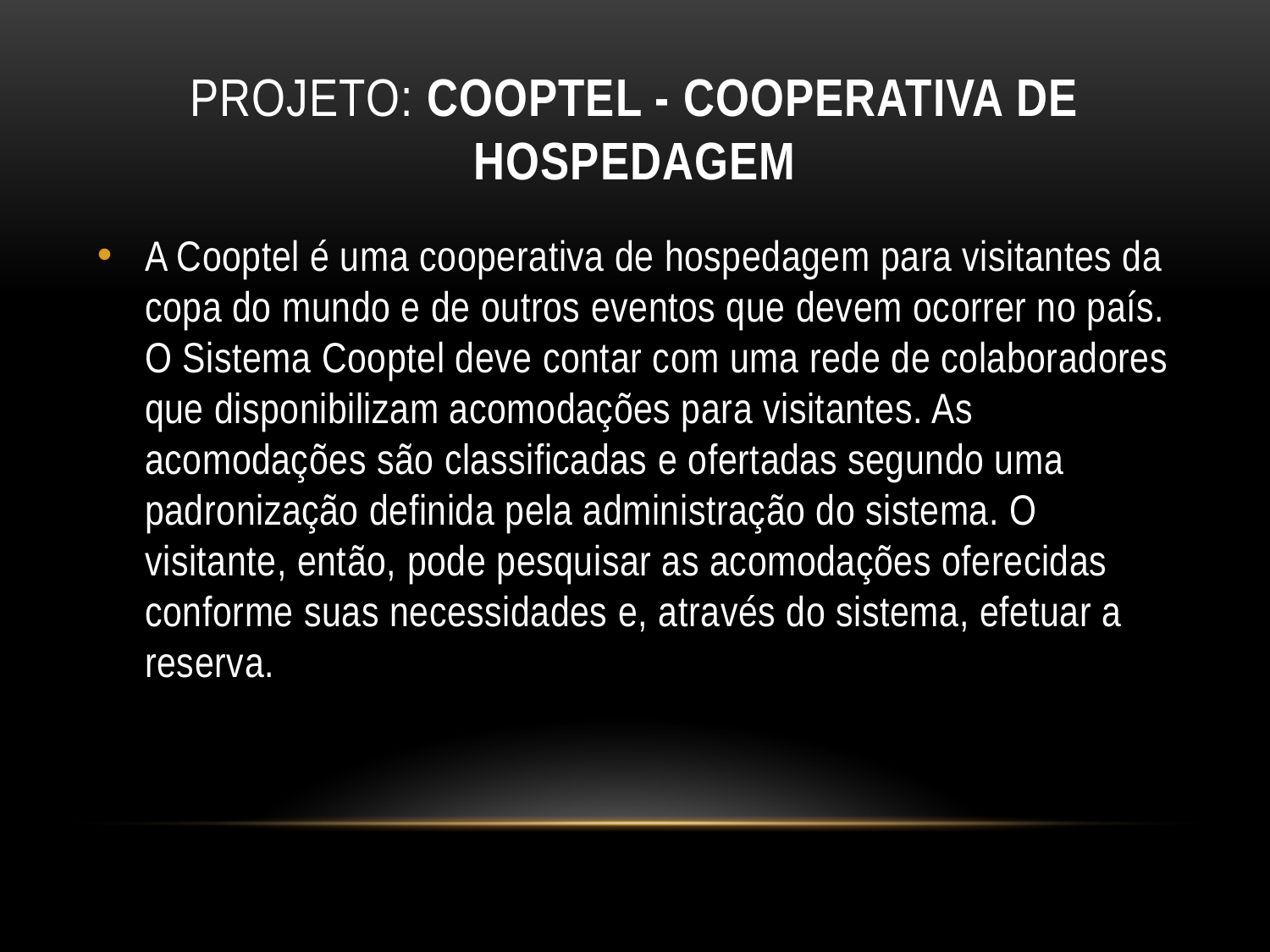

# Projeto: Cooptel - Cooperativa de Hospedagem
A Cooptel é uma cooperativa de hospedagem para visitantes da copa do mundo e de outros eventos que devem ocorrer no país. O Sistema Cooptel deve contar com uma rede de colaboradores que disponibilizam acomodações para visitantes. As acomodações são classificadas e ofertadas segundo uma padronização definida pela administração do sistema. O visitante, então, pode pesquisar as acomodações oferecidas conforme suas necessidades e, através do sistema, efetuar a reserva.